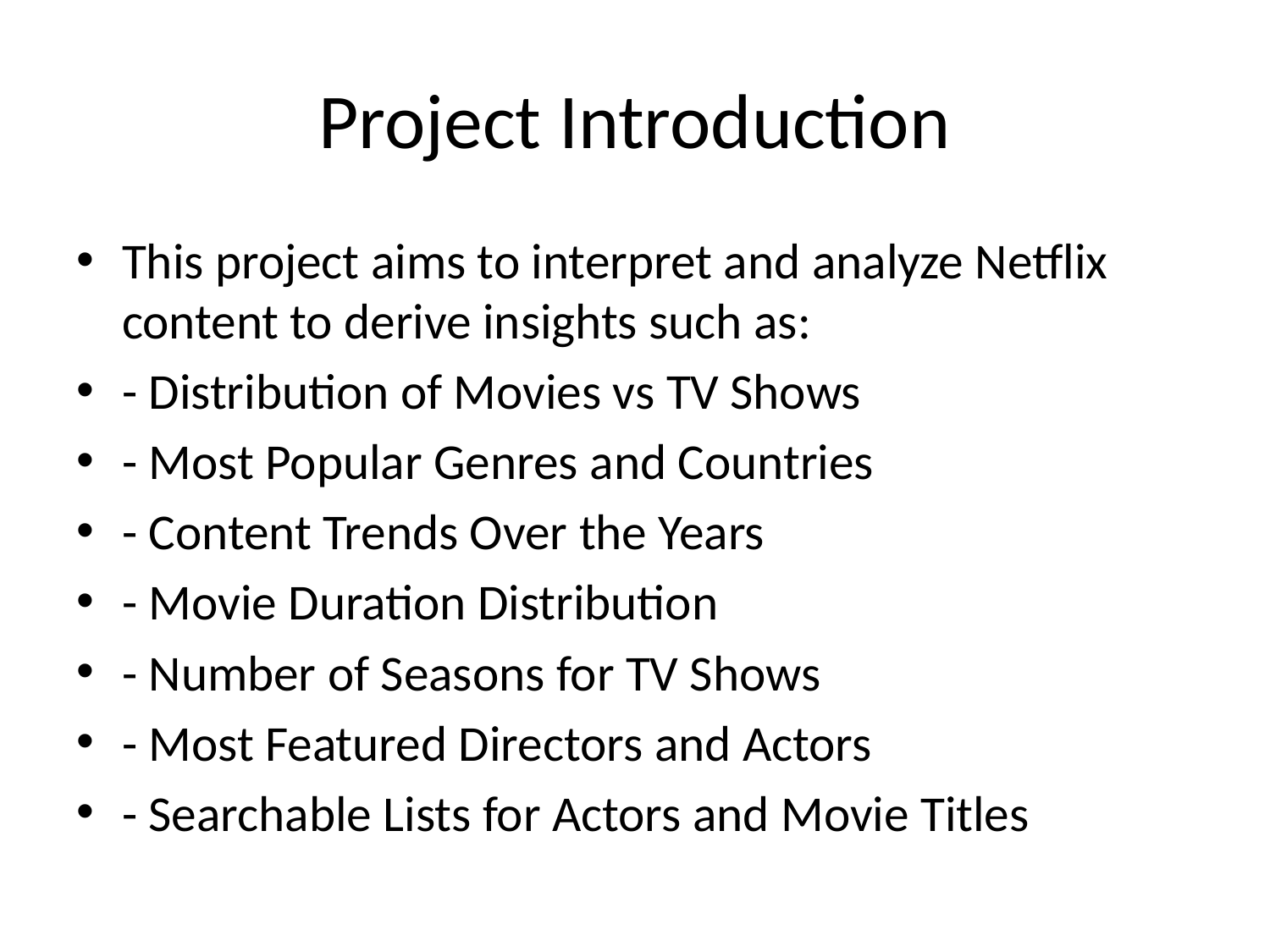

# Project Introduction
This project aims to interpret and analyze Netflix content to derive insights such as:
- Distribution of Movies vs TV Shows
- Most Popular Genres and Countries
- Content Trends Over the Years
- Movie Duration Distribution
- Number of Seasons for TV Shows
- Most Featured Directors and Actors
- Searchable Lists for Actors and Movie Titles